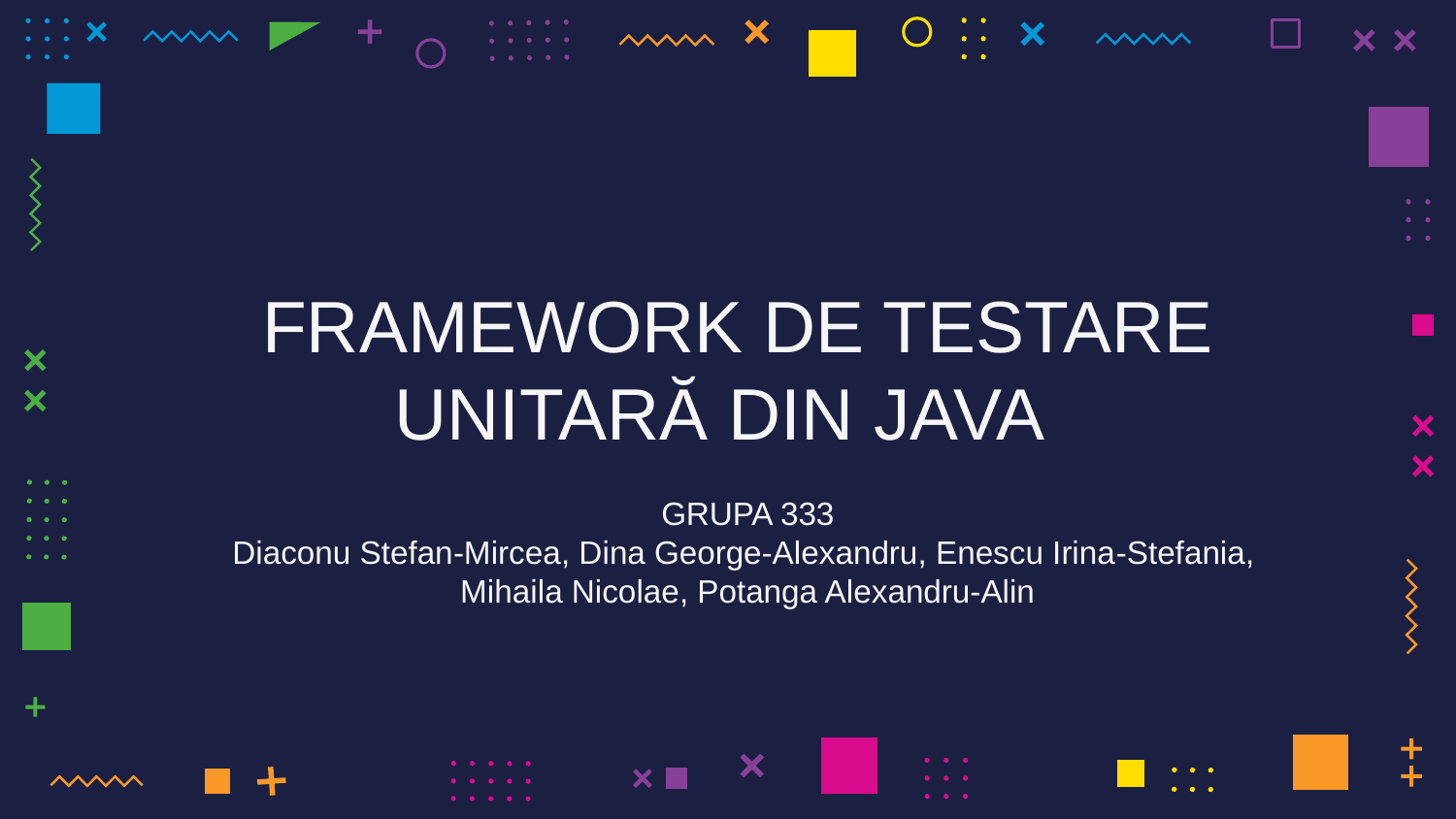

# FRAMEWORK DE TESTARE UNITARĂ DIN JAVA
GRUPA 333
Diaconu Stefan-Mircea, Dina George-Alexandru, Enescu Irina-Stefania,
Mihaila Nicolae, Potanga Alexandru-Alin